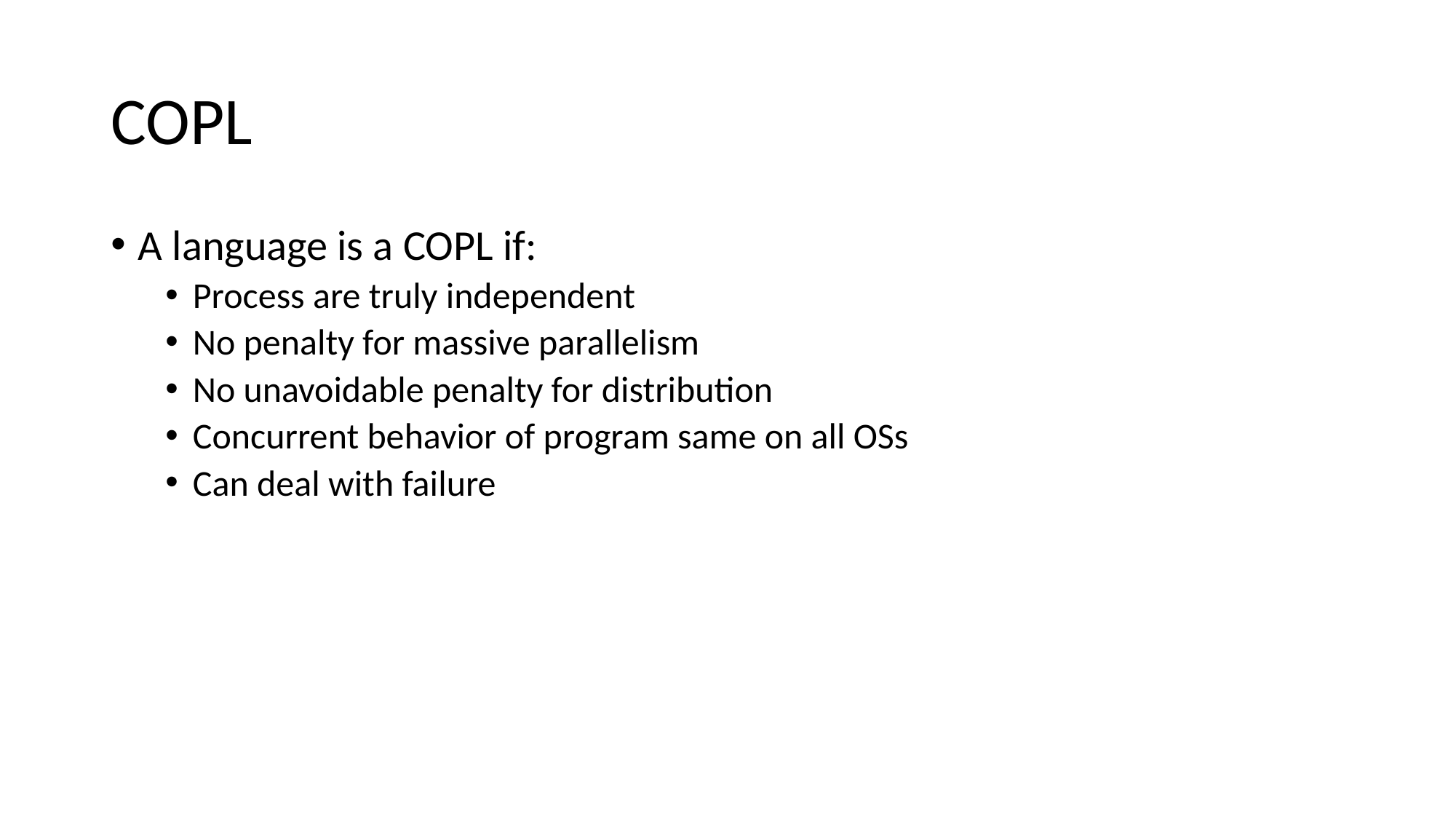

# COPL
A language is a COPL if:
Process are truly independent
No penalty for massive parallelism
No unavoidable penalty for distribution
Concurrent behavior of program same on all OSs
Can deal with failure